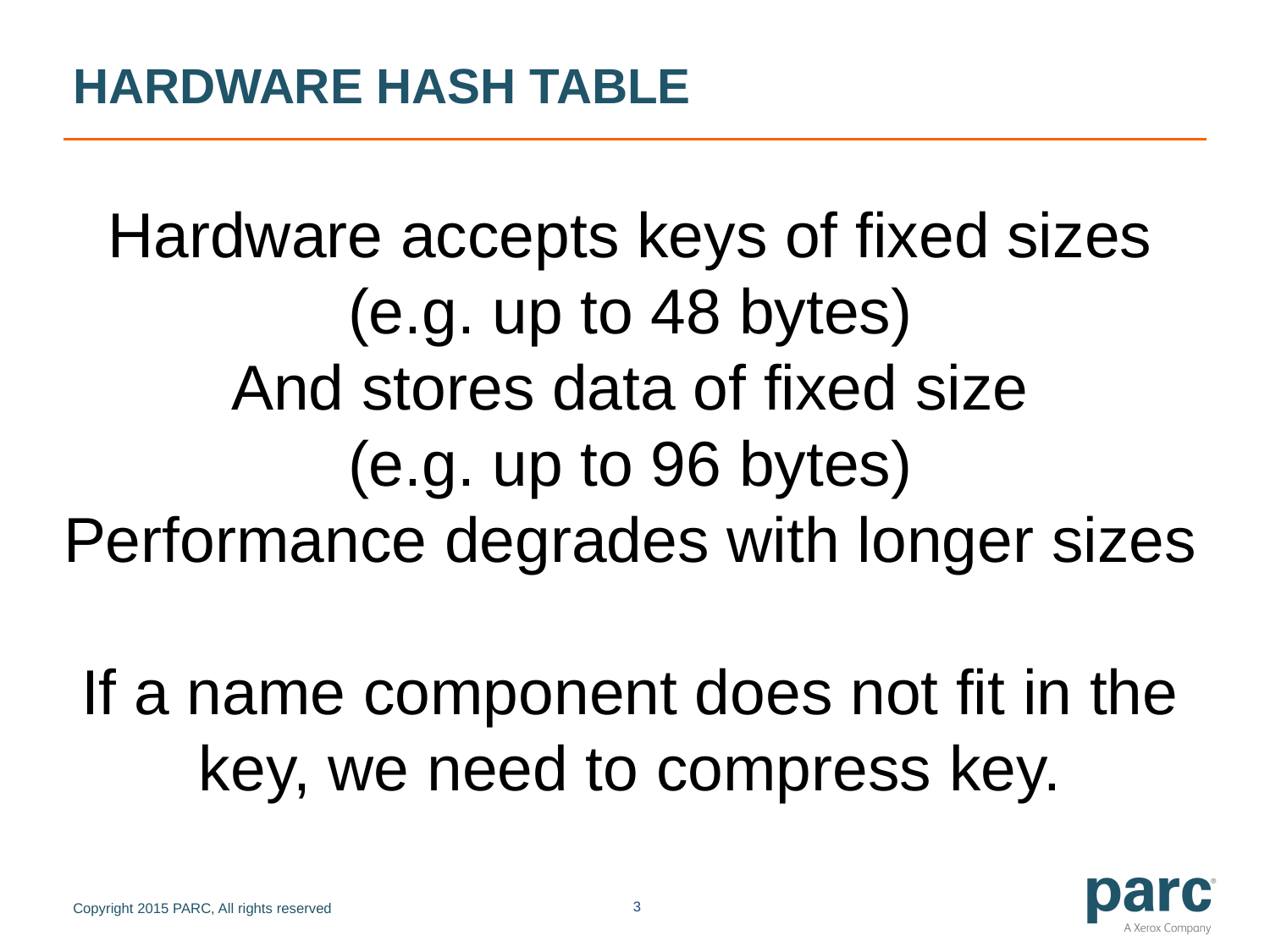

# Hardware hash table
Hardware accepts keys of fixed sizes
(e.g. up to 48 bytes)
And stores data of fixed size
(e.g. up to 96 bytes)
Performance degrades with longer sizes

If a name component does not fit in the key, we need to compress key.

3
Copyright 2015 PARC, All rights reserved